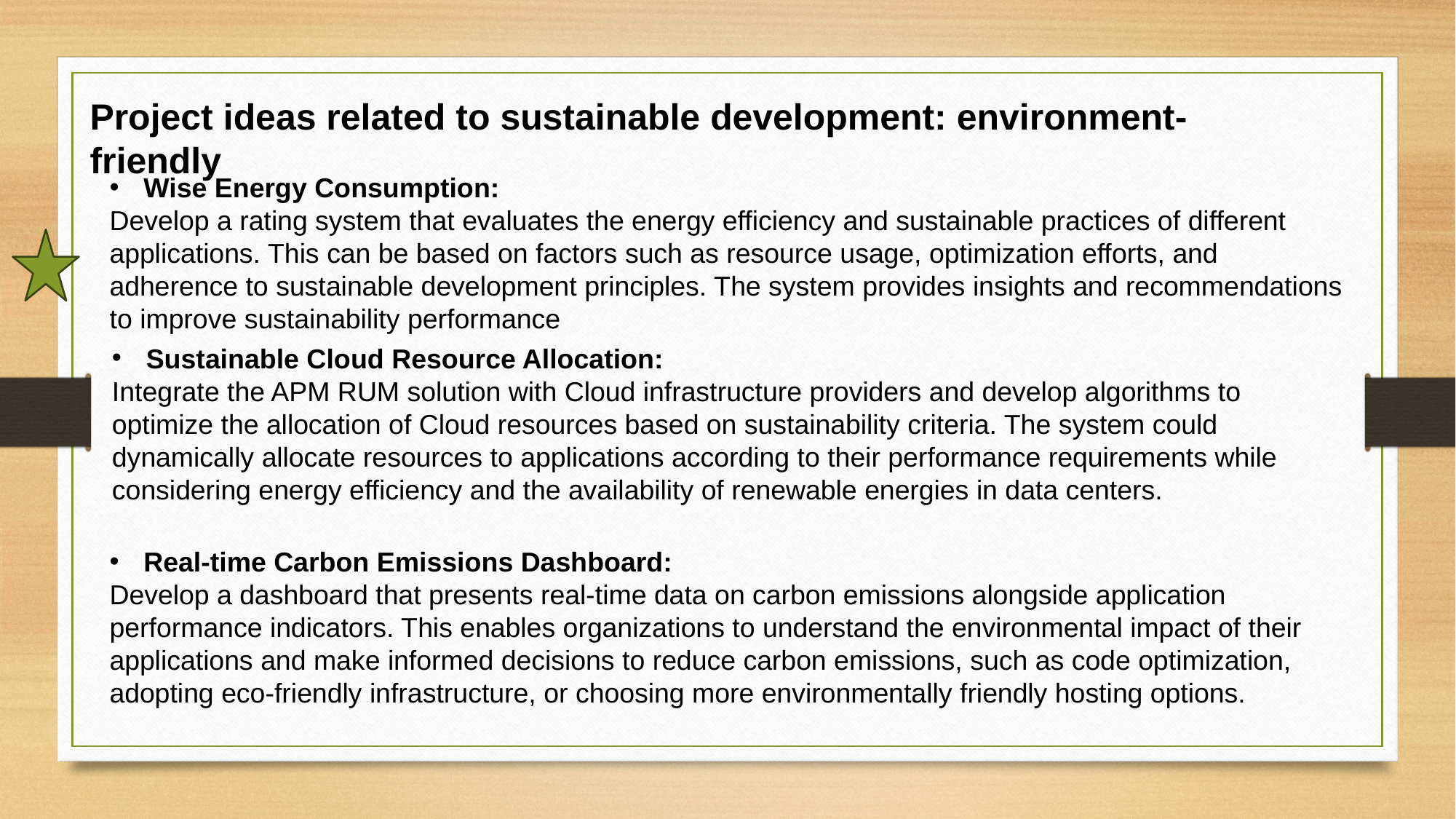

Project ideas related to sustainable development: environment-friendly
Wise Energy Consumption:
Develop a rating system that evaluates the energy efficiency and sustainable practices of different applications. This can be based on factors such as resource usage, optimization efforts, and adherence to sustainable development principles. The system provides insights and recommendations to improve sustainability performance

Sustainable Cloud Resource Allocation:
Integrate the APM RUM solution with Cloud infrastructure providers and develop algorithms to optimize the allocation of Cloud resources based on sustainability criteria. The system could dynamically allocate resources to applications according to their performance requirements while considering energy efficiency and the availability of renewable energies in data centers.

Real-time Carbon Emissions Dashboard:
Develop a dashboard that presents real-time data on carbon emissions alongside application performance indicators. This enables organizations to understand the environmental impact of their applications and make informed decisions to reduce carbon emissions, such as code optimization, adopting eco-friendly infrastructure, or choosing more environmentally friendly hosting options.